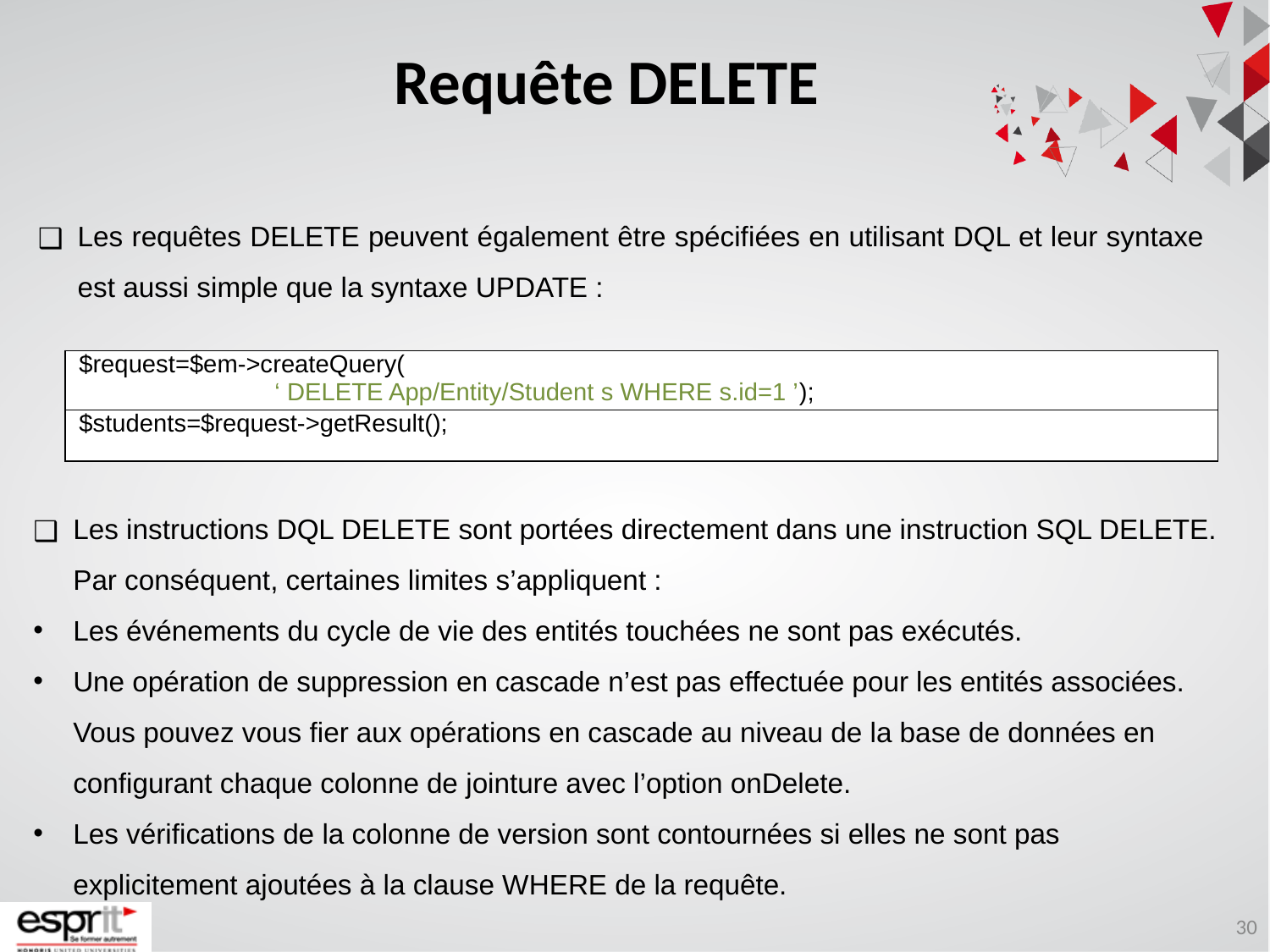

Requête DELETE

Les requêtes DELETE peuvent également être spécifiées en utilisant DQL et leur syntaxe est aussi simple que la syntaxe UPDATE :
| $request=$em->createQuery( ‘ DELETE App/Entity/Student s WHERE s.id=1 ’); |
| --- |
| $students=$request->getResult(); |
Les instructions DQL DELETE sont portées directement dans une instruction SQL DELETE. Par conséquent, certaines limites s’appliquent :
Les événements du cycle de vie des entités touchées ne sont pas exécutés.
Une opération de suppression en cascade n’est pas effectuée pour les entités associées. Vous pouvez vous fier aux opérations en cascade au niveau de la base de données en configurant chaque colonne de jointure avec l’option onDelete.
Les vérifications de la colonne de version sont contournées si elles ne sont pas explicitement ajoutées à la clause WHERE de la requête.
30